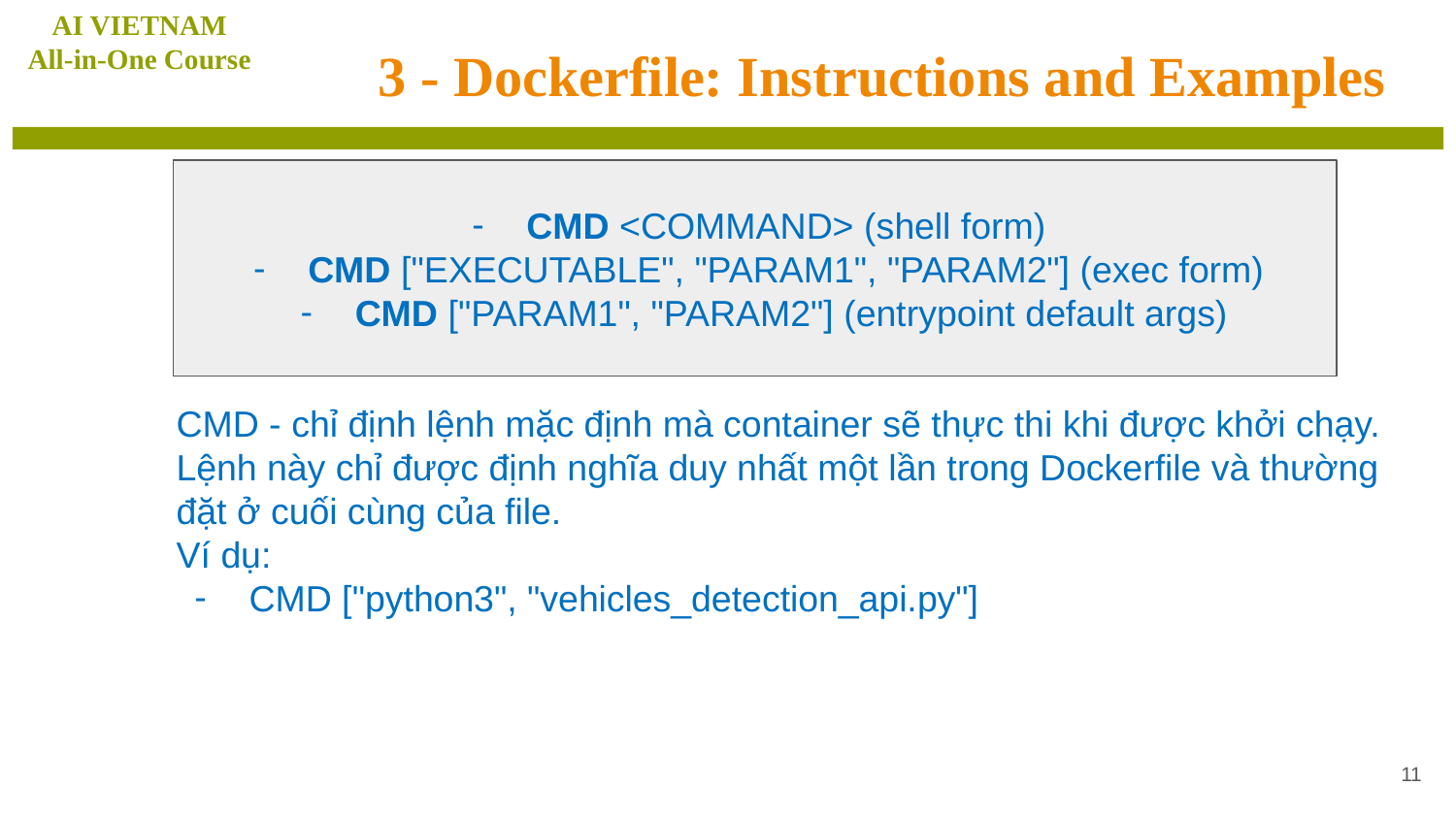

AI VIETNAM
All-in-One Course
# 3 - Dockerfile: Instructions and Examples

CMD <COMMAND> (shell form)
CMD ["EXECUTABLE", "PARAM1", "PARAM2"] (exec form)
CMD ["PARAM1", "PARAM2"] (entrypoint default args)
CMD - chỉ định lệnh mặc định mà container sẽ thực thi khi được khởi chạy. Lệnh này chỉ được định nghĩa duy nhất một lần trong Dockerfile và thường đặt ở cuối cùng của file.
Ví dụ:
CMD ["python3", "vehicles_detection_api.py"]

11